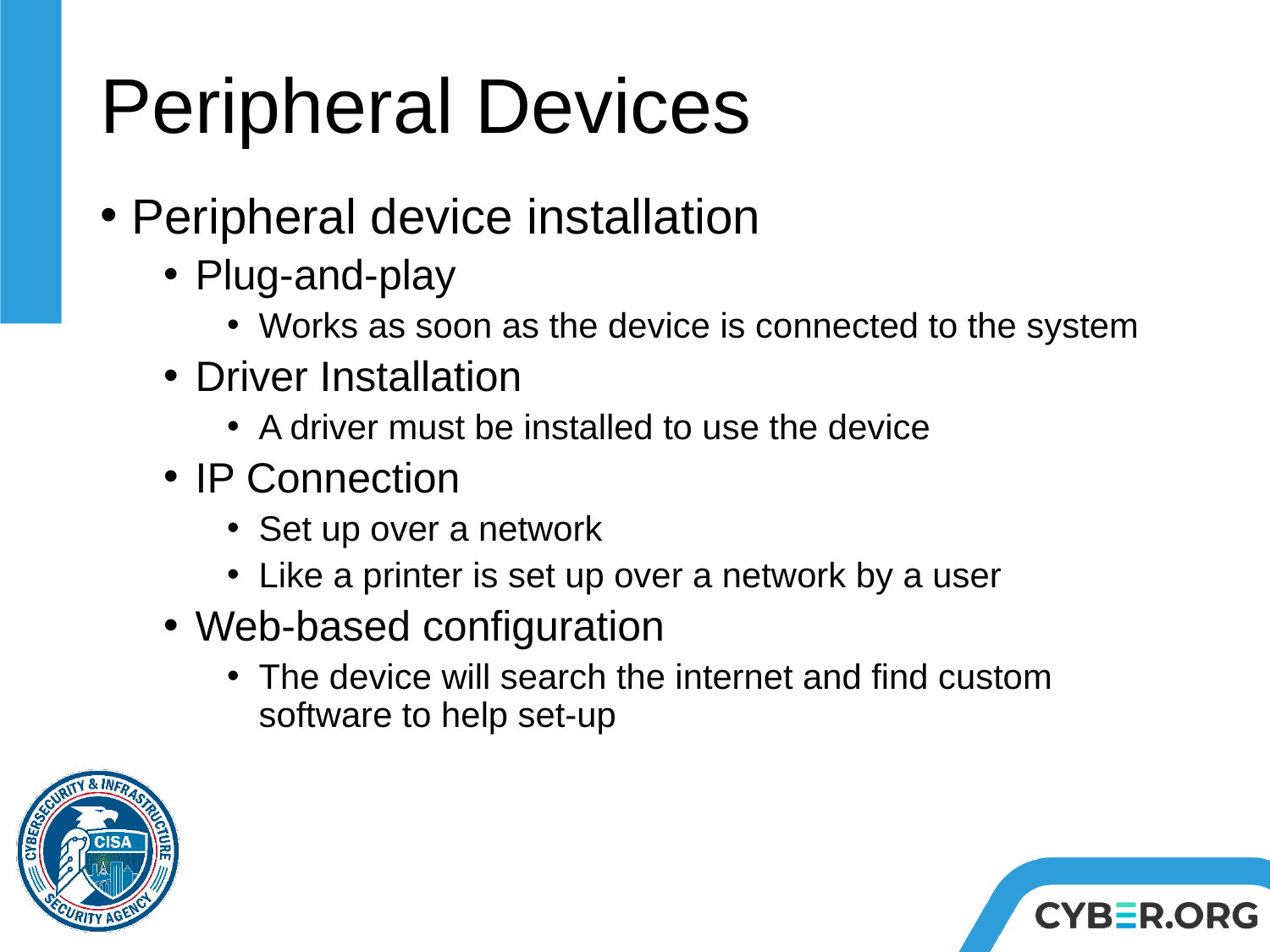

# Peripheral Devices
Peripheral device installation
Plug-and-play
Works as soon as the device is connected to the system
Driver Installation
A driver must be installed to use the device
IP Connection
Set up over a network
Like a printer is set up over a network by a user
Web-based configuration
The device will search the internet and find custom software to help set-up